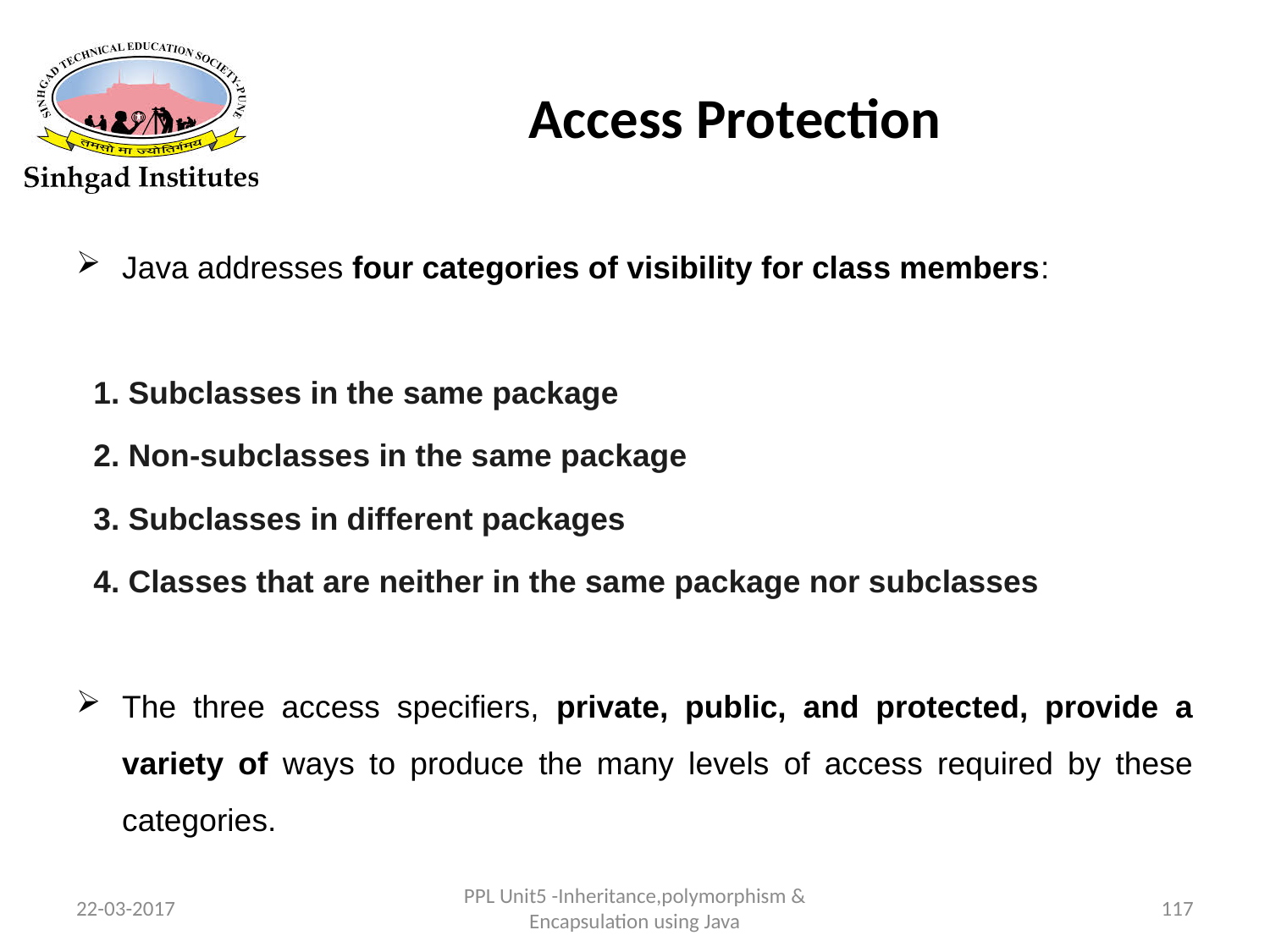

# Access Protection
Java addresses four categories of visibility for class members:

  1. Subclasses in the same package
  2. Non-subclasses in the same package
  3. Subclasses in different packages
  4. Classes that are neither in the same package nor subclasses

The three access specifiers, private, public, and protected, provide a variety of ways to produce the many levels of access required by these categories.

22-03-2017
PPL Unit5 -Inheritance,polymorphism & Encapsulation using Java
117